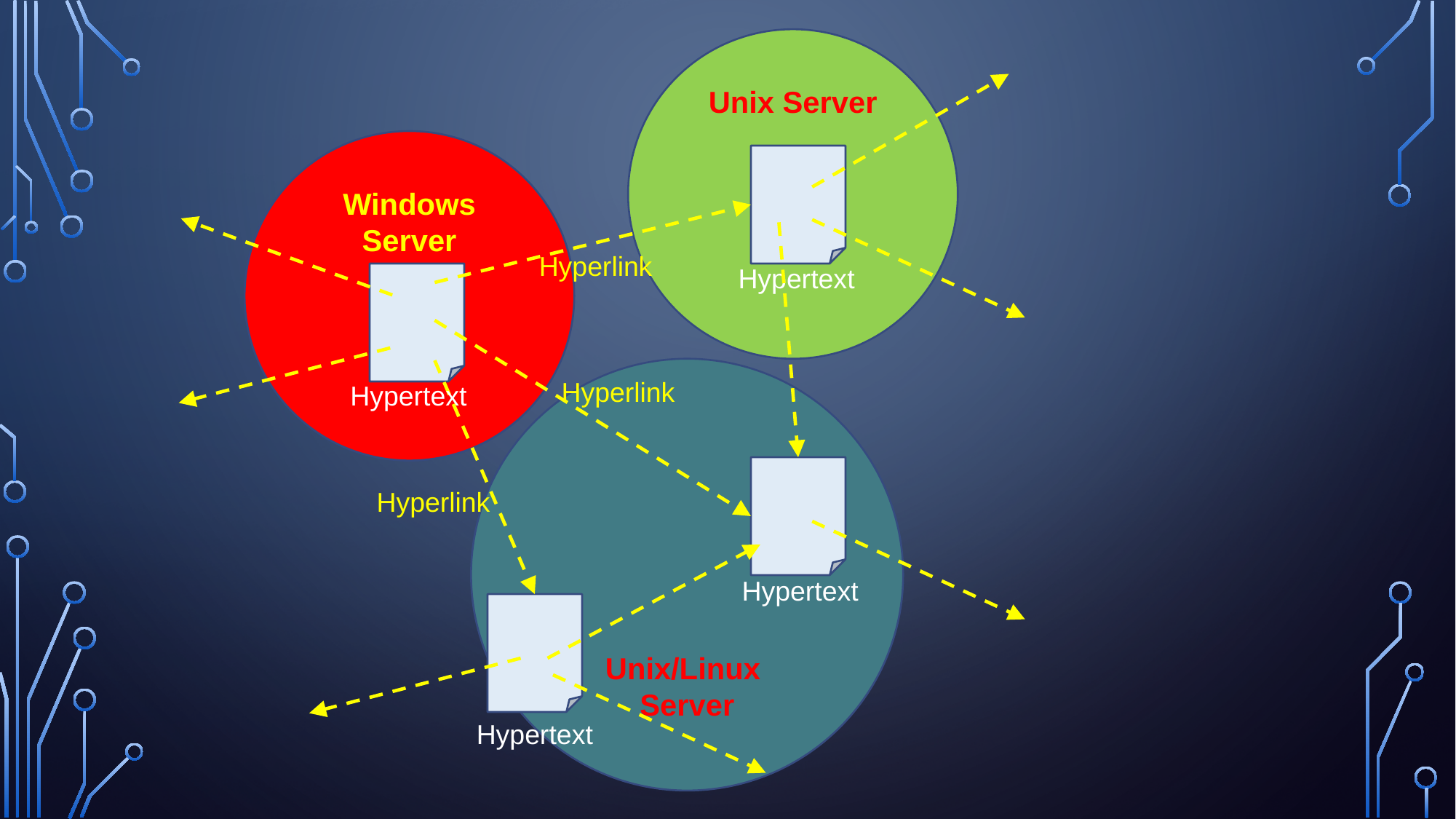

Unix Server
Windows Server

Hyperlink
Hypertext

Unix/Linux
Server
Hyperlink
Hypertext

Hyperlink
Hypertext

Hypertext